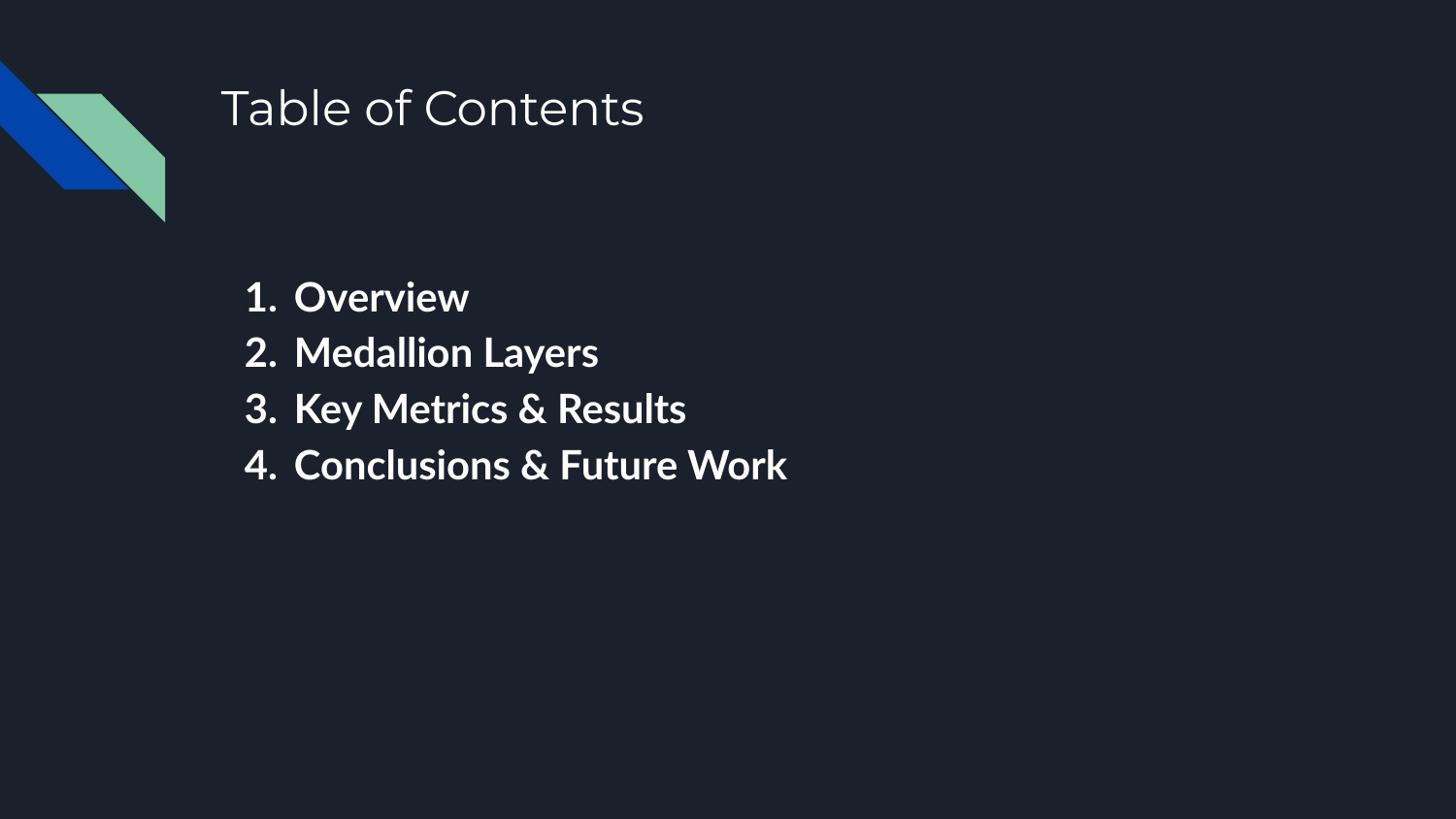

# Table of Contents
Overview
Medallion Layers
Key Metrics & Results
Conclusions & Future Work